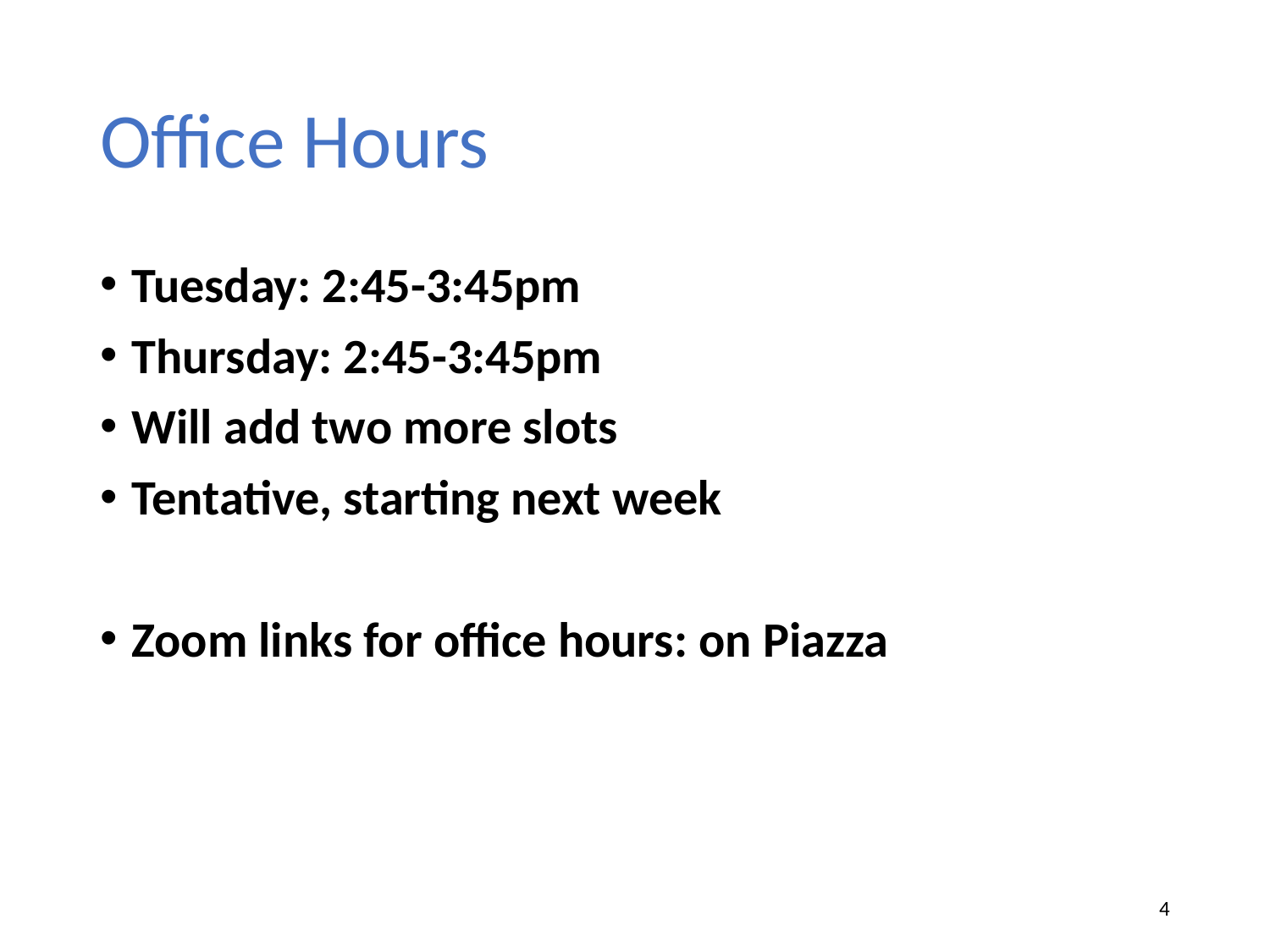

# Office Hours
Tuesday: 2:45-3:45pm
Thursday: 2:45-3:45pm
Will add two more slots
Tentative, starting next week

Zoom links for office hours: on Piazza
4